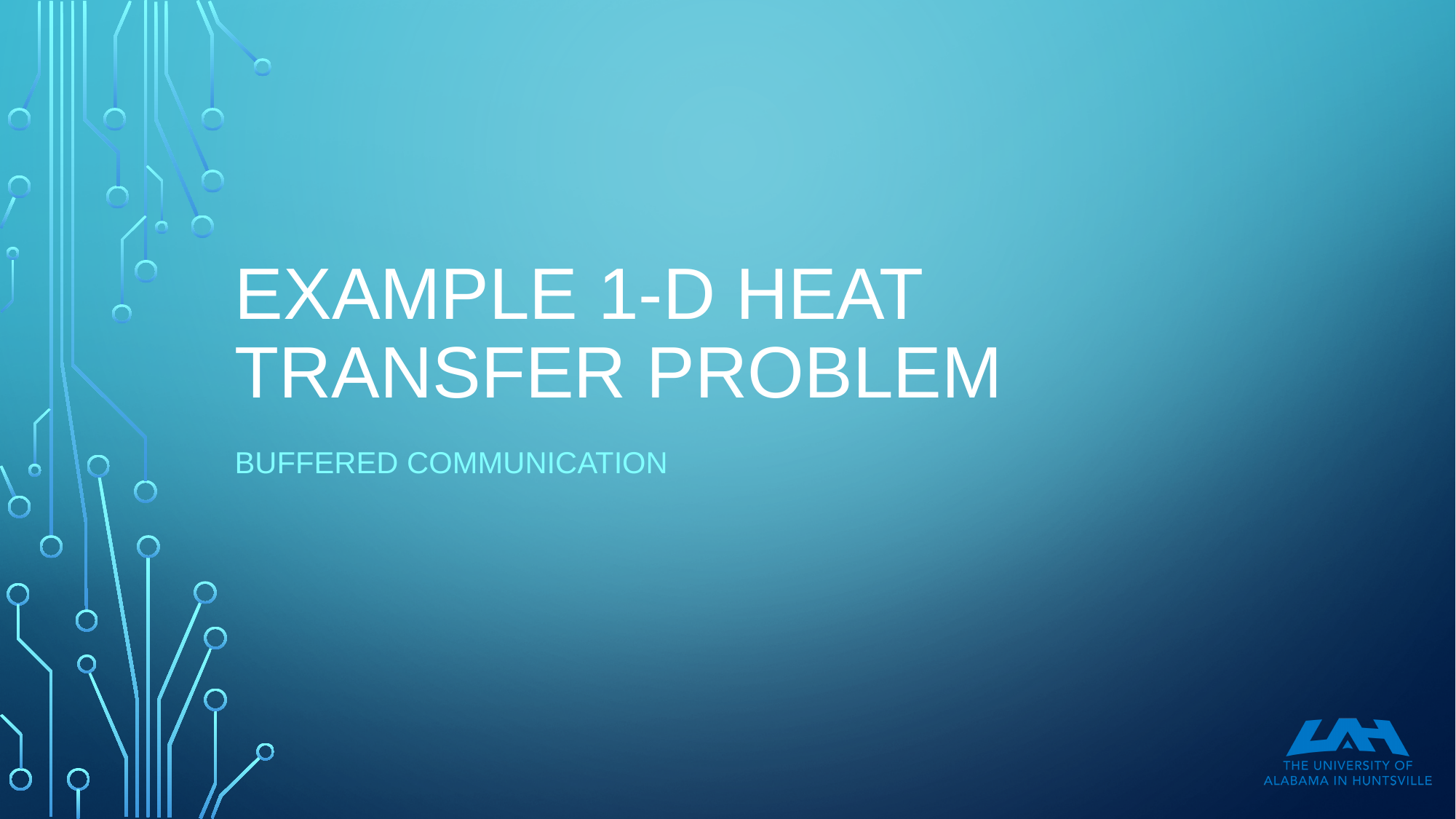

# Example 1-D heat Transfer problem
Buffered Communication